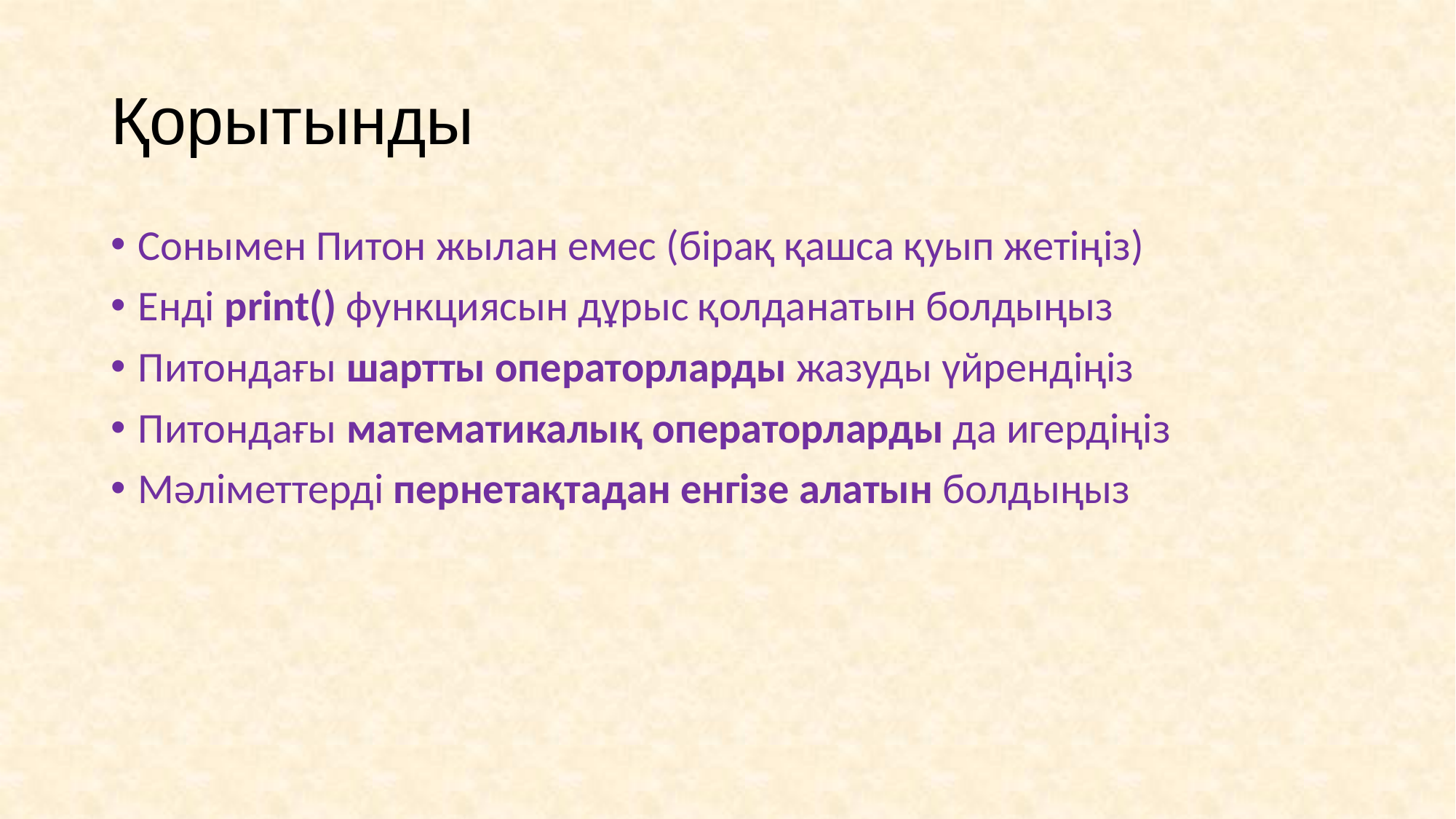

# Қорытынды
Сонымен Питон жылан емес (бірақ қашса қуып жетіңіз)
Енді print() функциясын дұрыс қолданатын болдыңыз
Питондағы шартты операторларды жазуды үйрендіңіз
Питондағы математикалық операторларды да игердіңіз
Мәліметтерді пернетақтадан енгізе алатын болдыңыз